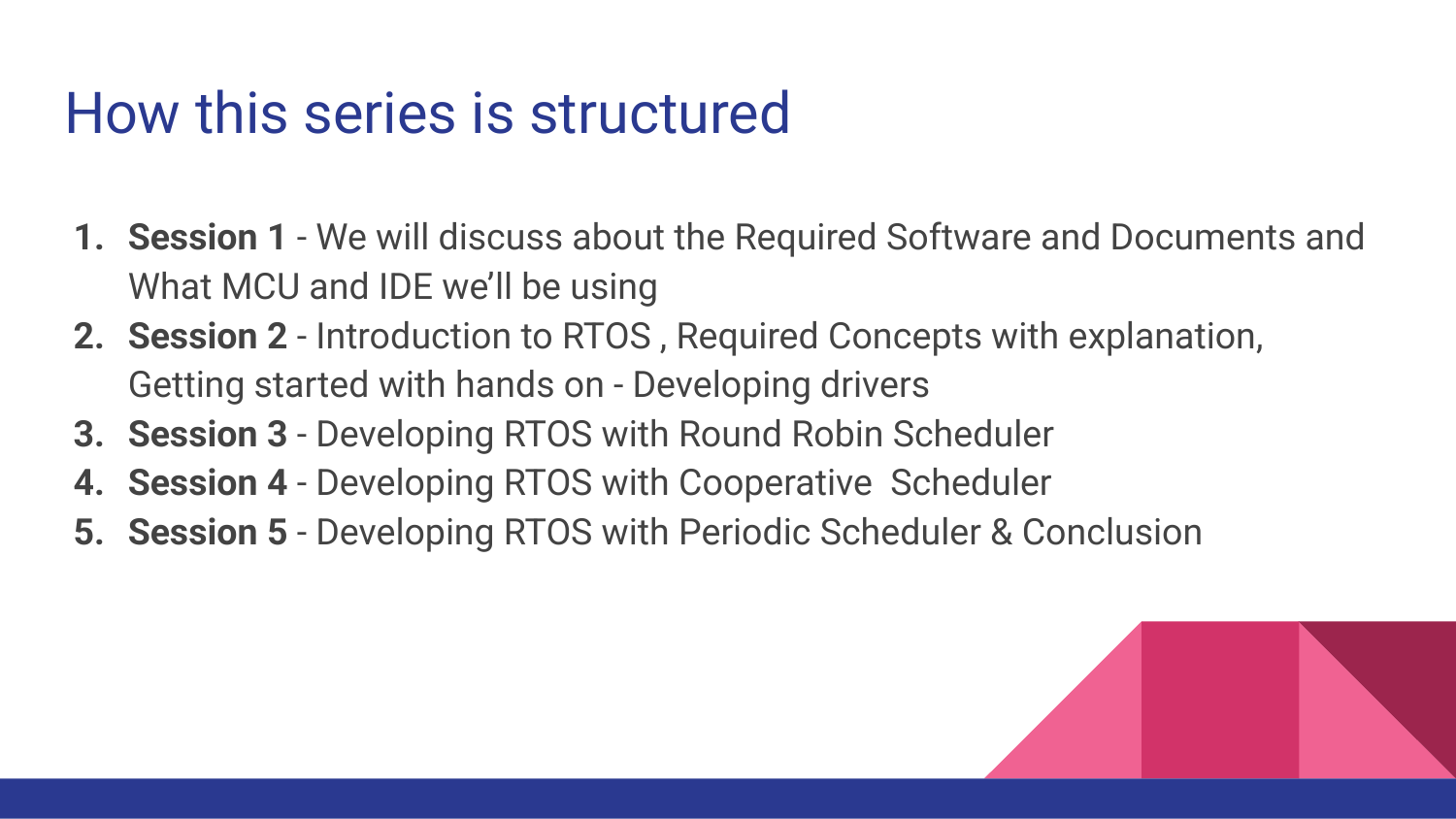

# How this series is structured

Session 1 - We will discuss about the Required Software and Documents and What MCU and IDE we’ll be using
Session 2 - Introduction to RTOS , Required Concepts with explanation, Getting started with hands on - Developing drivers
Session 3 - Developing RTOS with Round Robin Scheduler
Session 4 - Developing RTOS with Cooperative  Scheduler
Session 5 - Developing RTOS with Periodic Scheduler & Conclusion